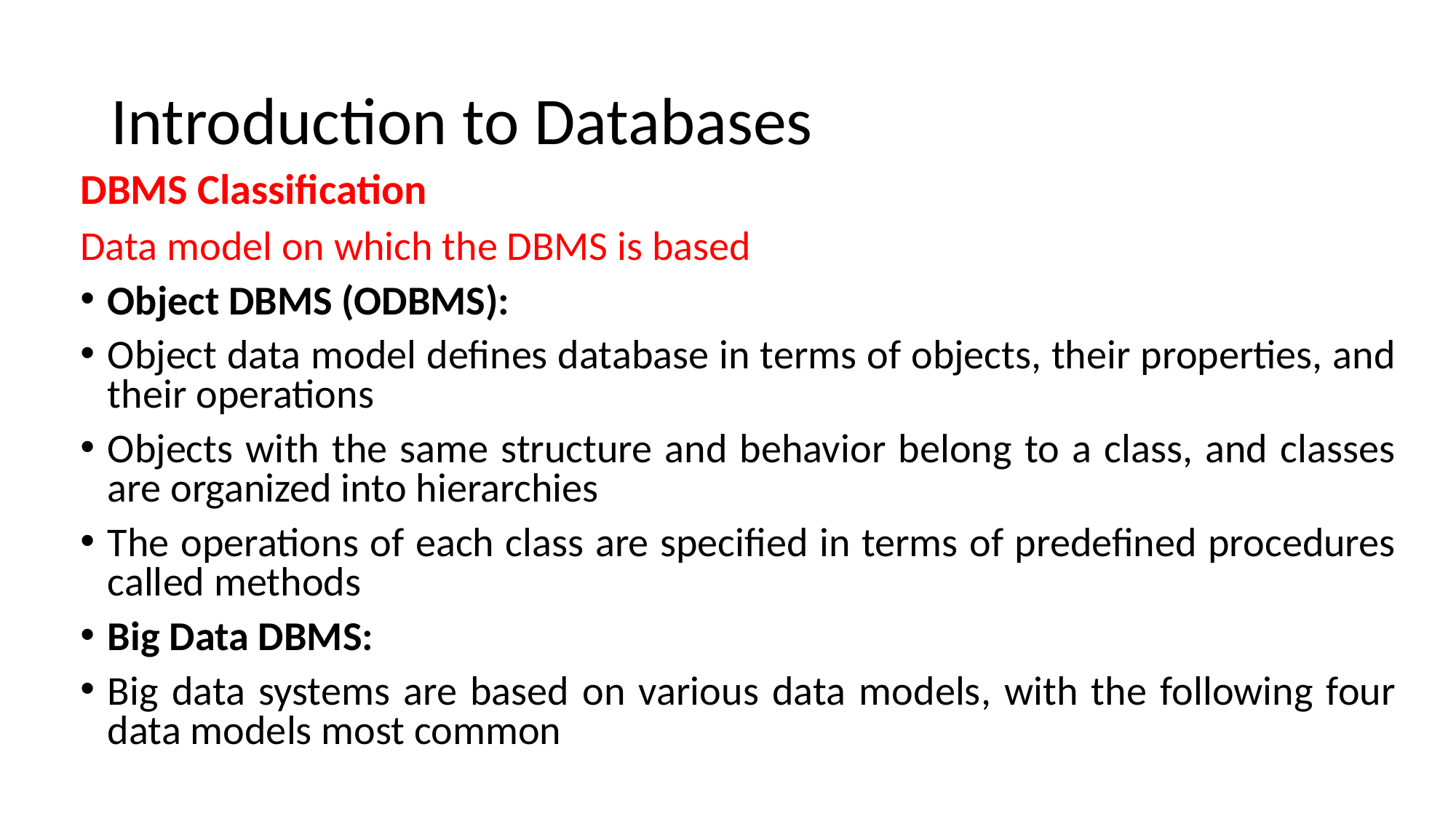

# Introduction to Databases
DBMS Classification
Data model on which the DBMS is based
Object DBMS (ODBMS):
Object data model defines database in terms of objects, their properties, and their operations
Objects with the same structure and behavior belong to a class, and classes are organized into hierarchies
The operations of each class are specified in terms of predefined procedures called methods
Big Data DBMS:
Big data systems are based on various data models, with the following four data models most common